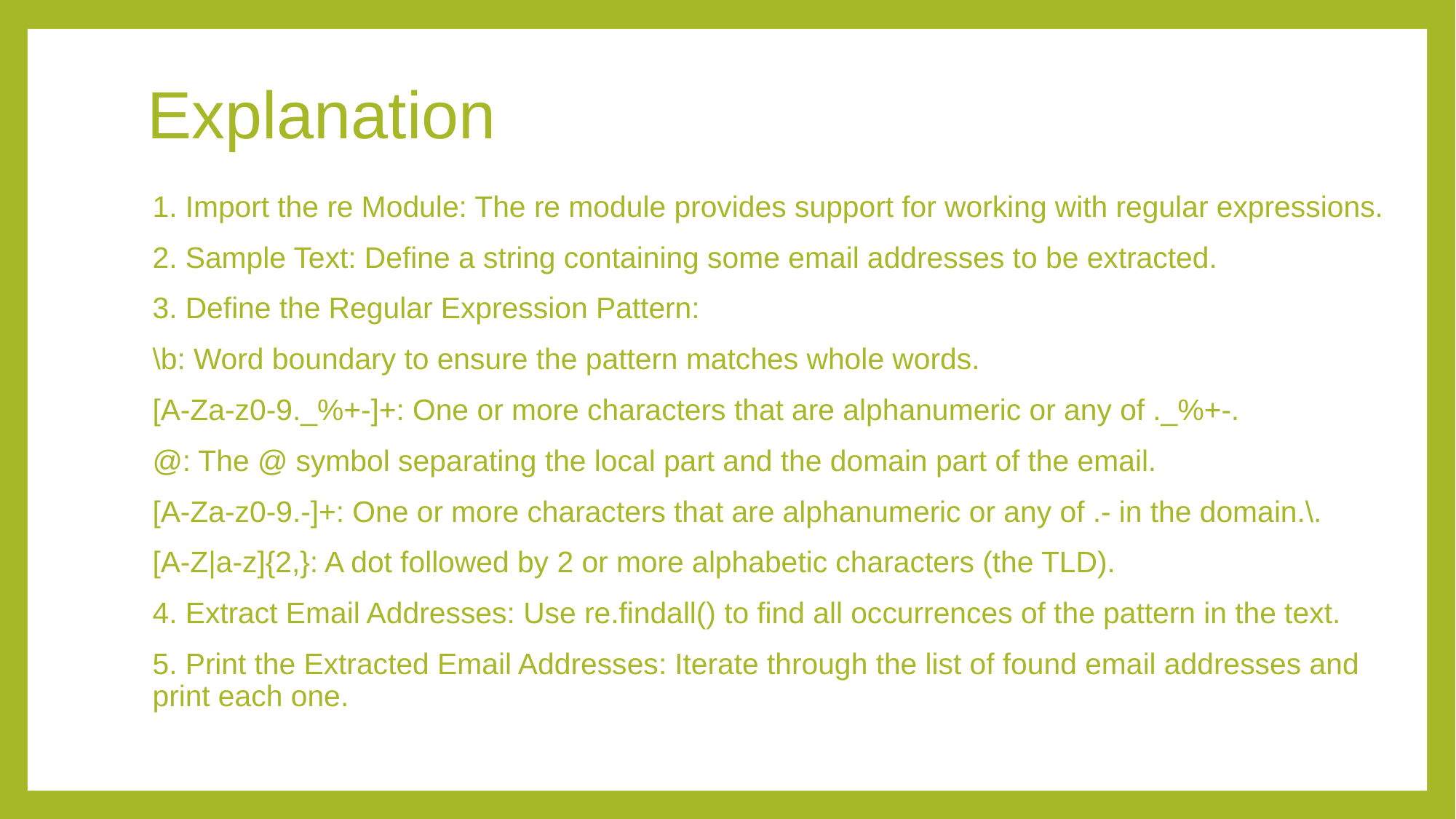

# Explanation
1. Import the re Module: The re module provides support for working with regular expressions.
2. Sample Text: Define a string containing some email addresses to be extracted.
3. Define the Regular Expression Pattern:
	\b: Word boundary to ensure the pattern matches whole words.
	[A-Za-z0-9._%+-]+: One or more characters that are alphanumeric or any of ._%+-.
	@: The @ symbol separating the local part and the domain part of the email.
	[A-Za-z0-9.-]+: One or more characters that are alphanumeric or any of .- in the domain.\.
	[A-Z|a-z]{2,}: A dot followed by 2 or more alphabetic characters (the TLD).
4. Extract Email Addresses: Use re.findall() to find all occurrences of the pattern in the text.
5. Print the Extracted Email Addresses: Iterate through the list of found email addresses and print each one.